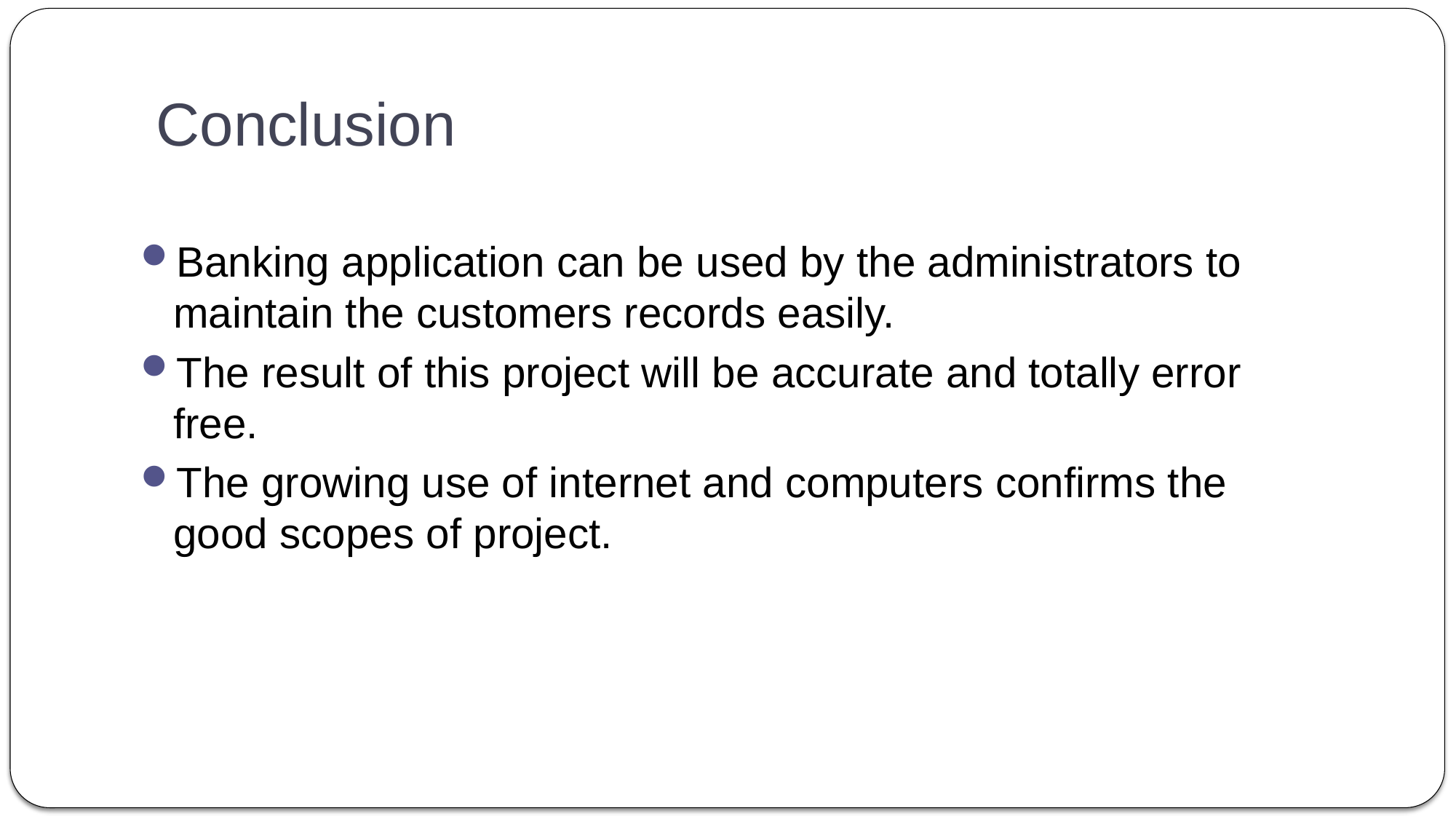

# Conclusion

Banking application can be used by the administrators to maintain the customers records easily.
The result of this project will be accurate and totally error free.
The growing use of internet and computers confirms the good scopes of project.